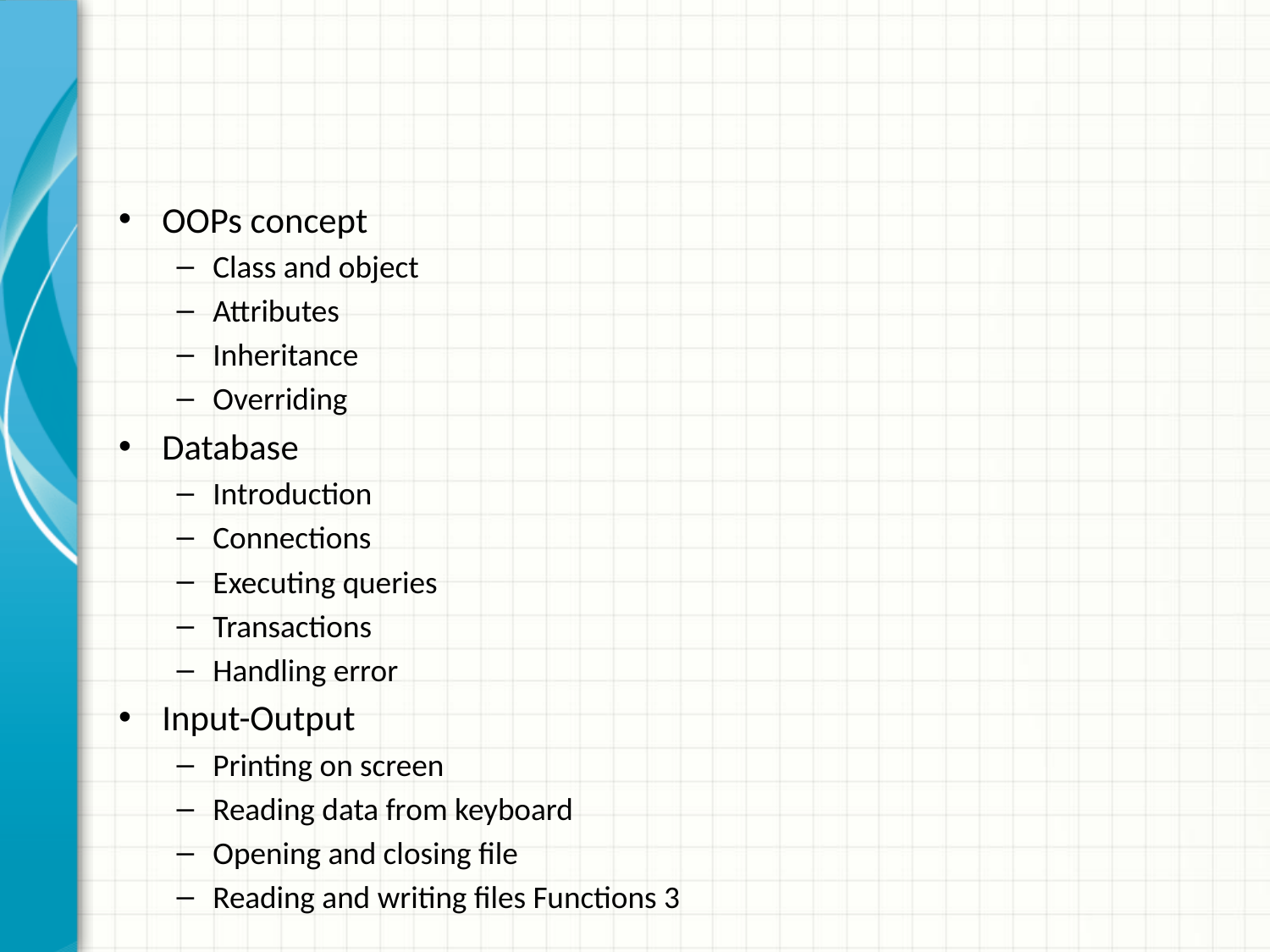

#
OOPs concept
Class and object
Attributes
Inheritance
Overriding
Database
Introduction
Connections
Executing queries
Transactions
Handling error
Input-Output
Printing on screen
Reading data from keyboard
Opening and closing file
Reading and writing files Functions 3